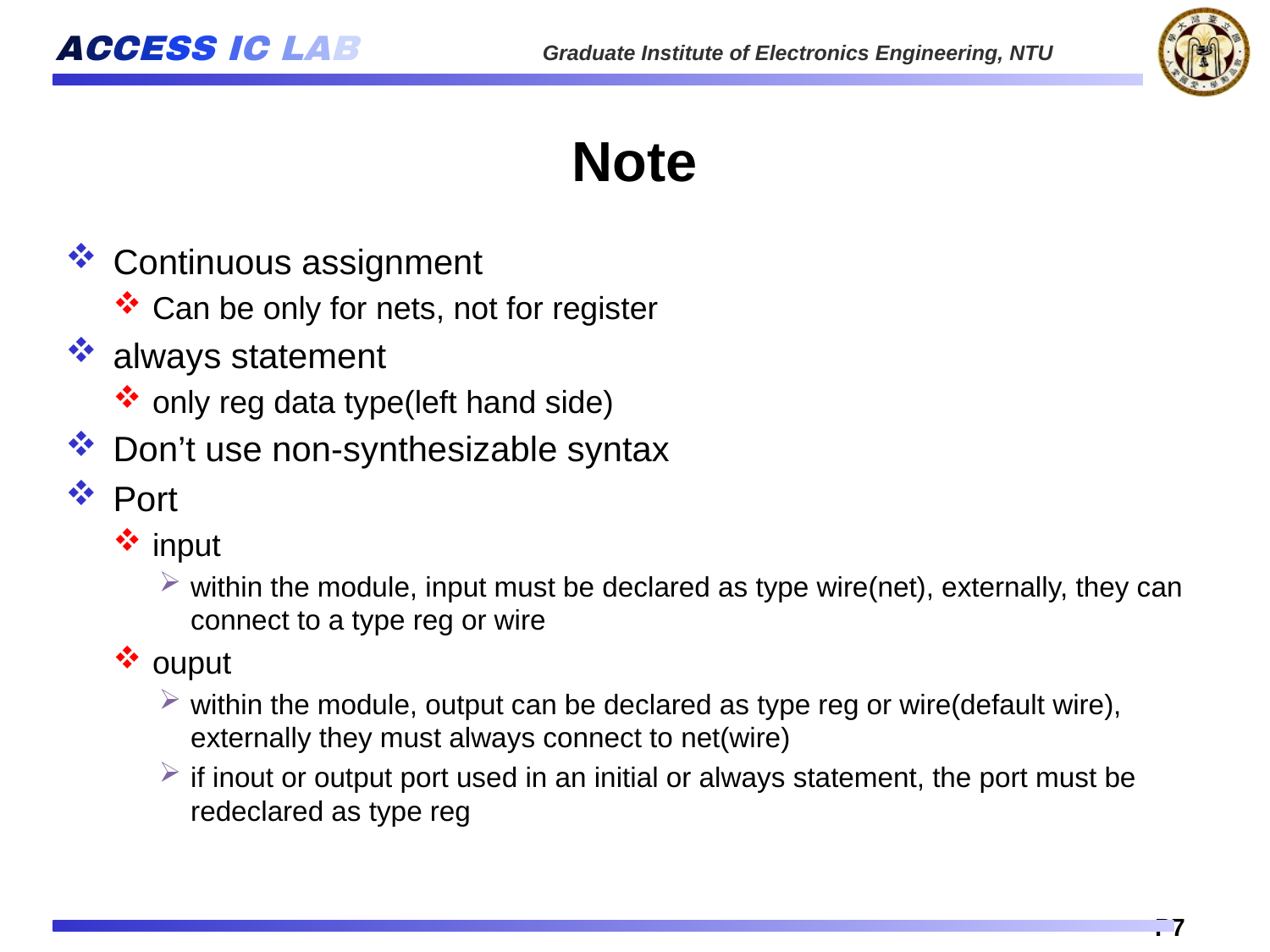

# Note
Continuous assignment
Can be only for nets, not for register
always statement
only reg data type(left hand side)
Don’t use non-synthesizable syntax
Port
input
within the module, input must be declared as type wire(net), externally, they can connect to a type reg or wire
ouput
within the module, output can be declared as type reg or wire(default wire), externally they must always connect to net(wire)
if inout or output port used in an initial or always statement, the port must be redeclared as type reg